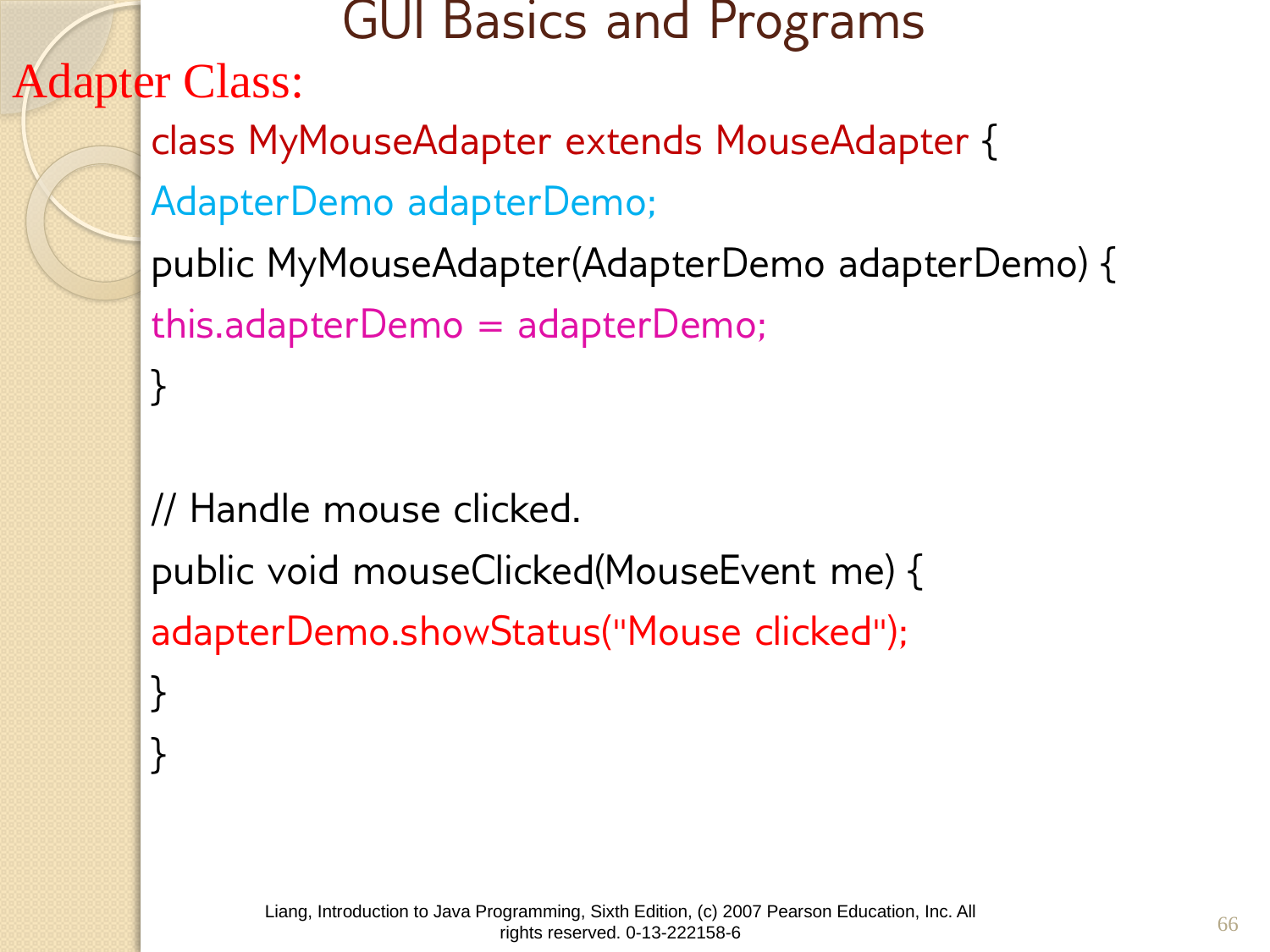

# GUI Basics and Programs
Adapter Class:
class MyMouseAdapter extends MouseAdapter {
AdapterDemo adapterDemo;
public MyMouseAdapter(AdapterDemo adapterDemo) {
this.adapterDemo = adapterDemo;
}

// Handle mouse clicked.
public void mouseClicked(MouseEvent me) {
adapterDemo.showStatus("Mouse clicked");
}
}
66